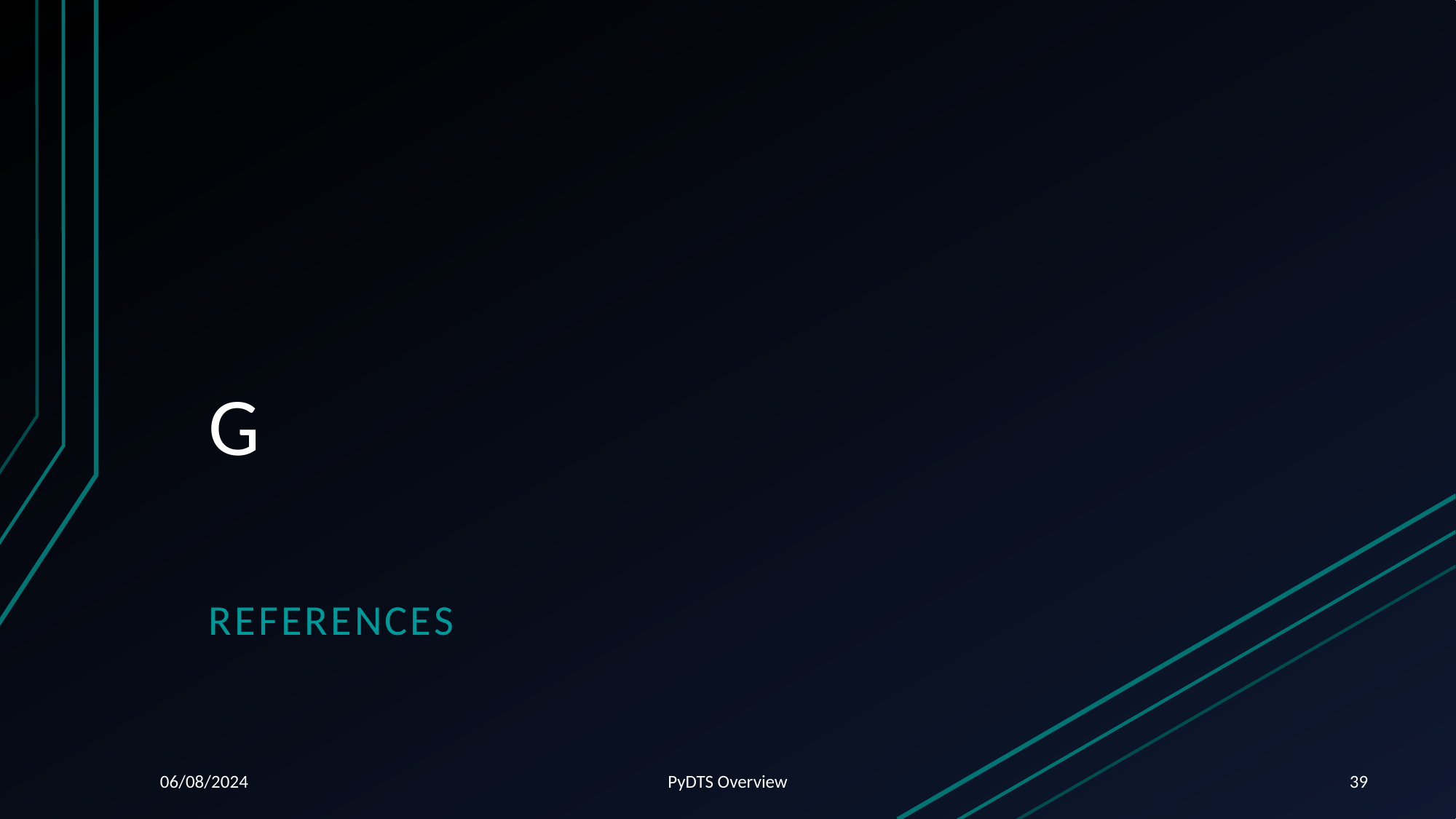

# G
References
06/08/2024
PyDTS Overview
39